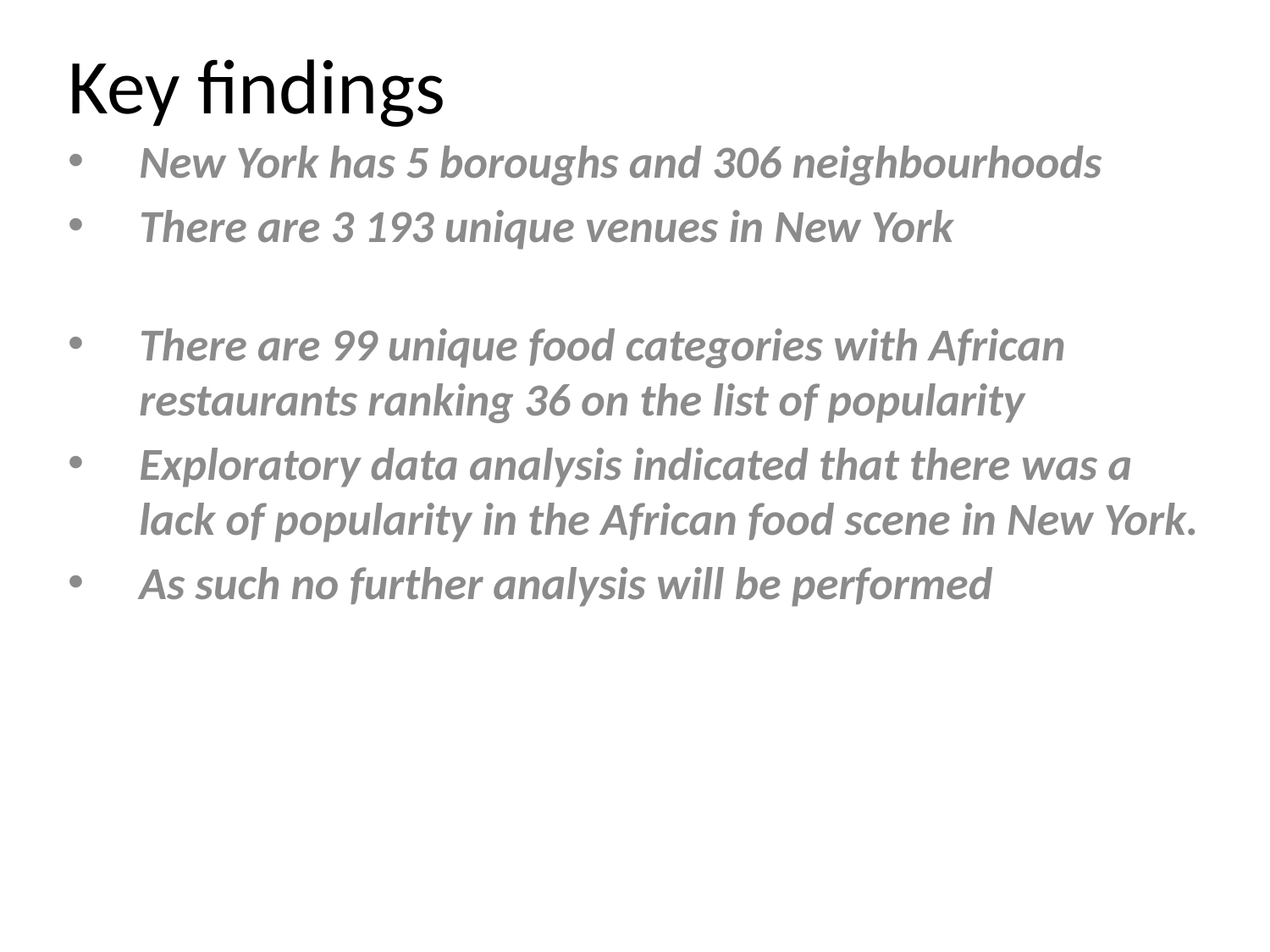

# Key findings
New York has 5 boroughs and 306 neighbourhoods
There are 3 193 unique venues in New York

There are 99 unique food categories with African restaurants ranking 36 on the list of popularity
Exploratory data analysis indicated that there was a lack of popularity in the African food scene in New York.
As such no further analysis will be performed